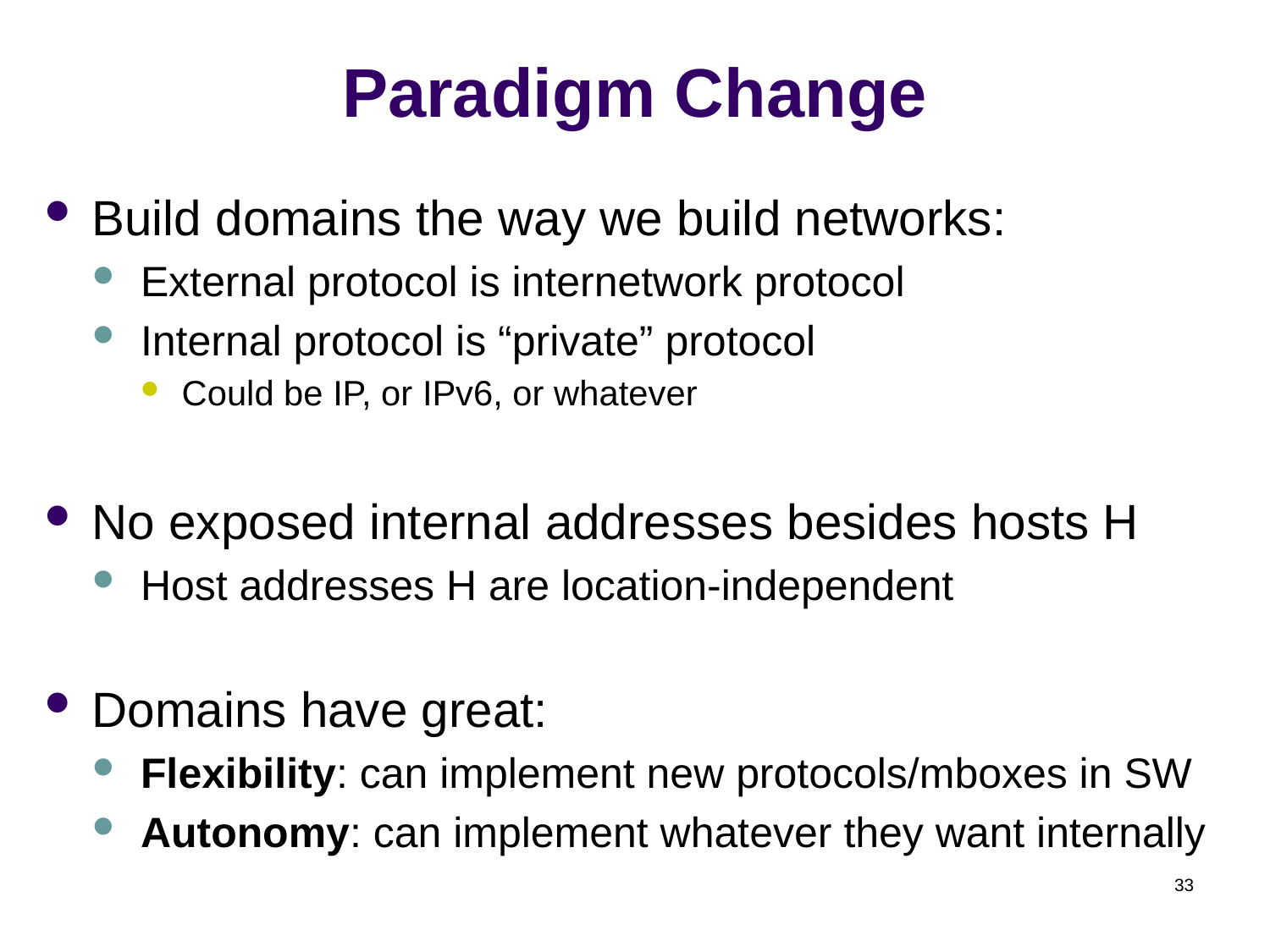

# Paradigm Change
Build domains the way we build networks:
External protocol is internetwork protocol
Internal protocol is “private” protocol
Could be IP, or IPv6, or whatever

No exposed internal addresses besides hosts H
Host addresses H are location-independent

Domains have great:
Flexibility: can implement new protocols/mboxes in SW
Autonomy: can implement whatever they want internally
33